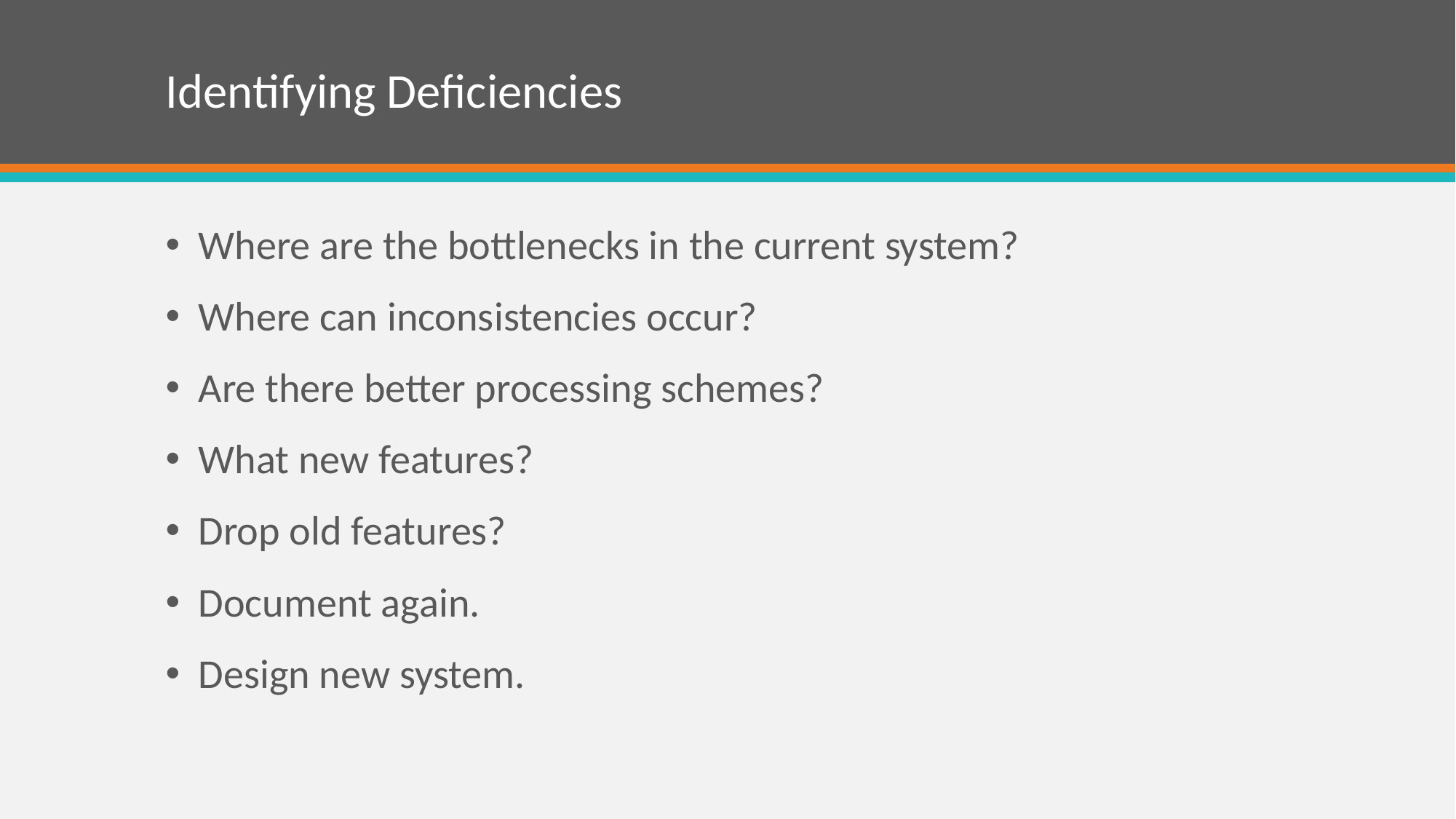

# Identifying Deficiencies
Where are the bottlenecks in the current system?
Where can inconsistencies occur?
Are there better processing schemes?
What new features?
Drop old features?
Document again.
Design new system.